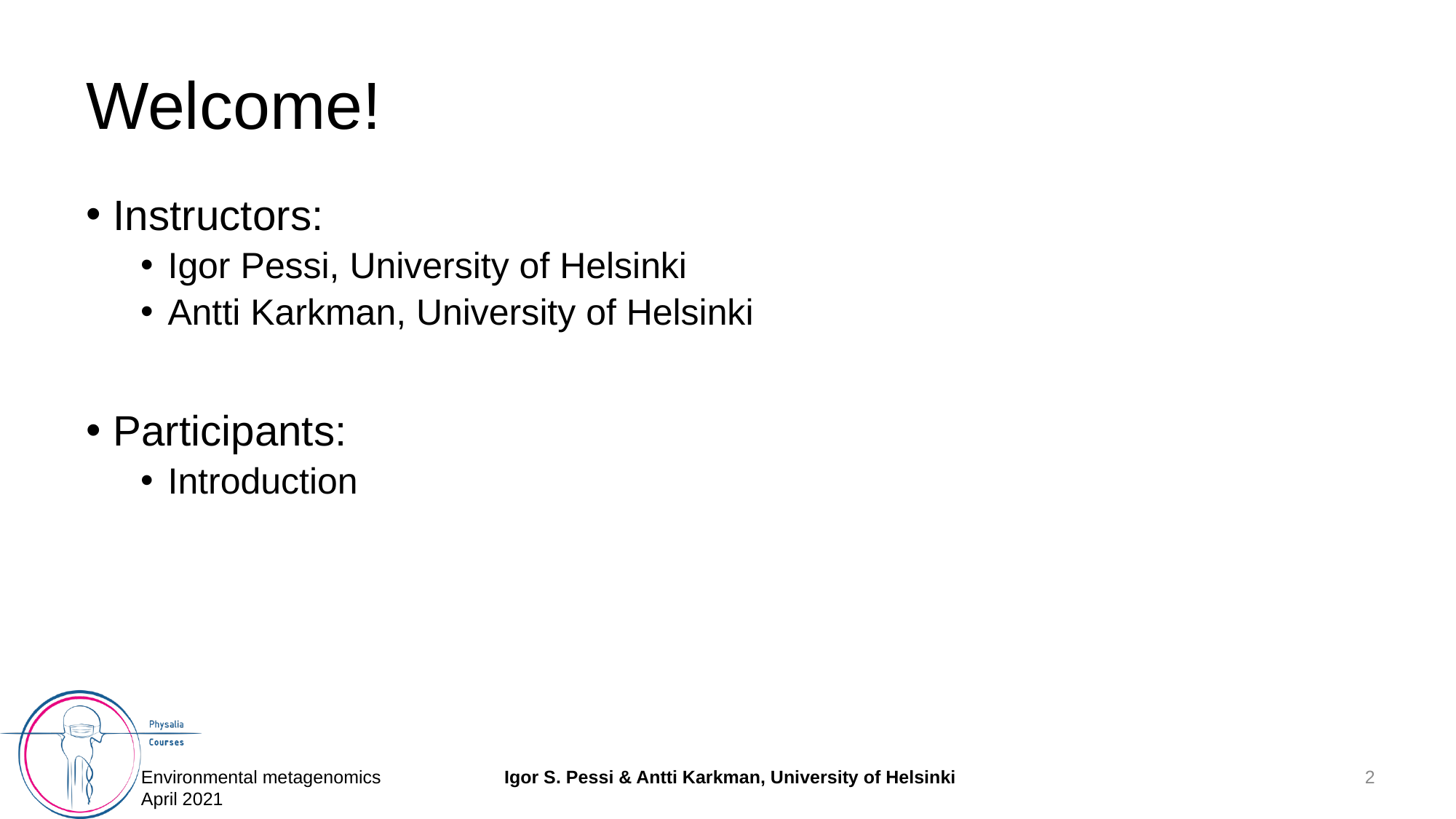

# Welcome!
Instructors:
Igor Pessi, University of Helsinki
Antti Karkman, University of Helsinki

Participants:
Introduction
2